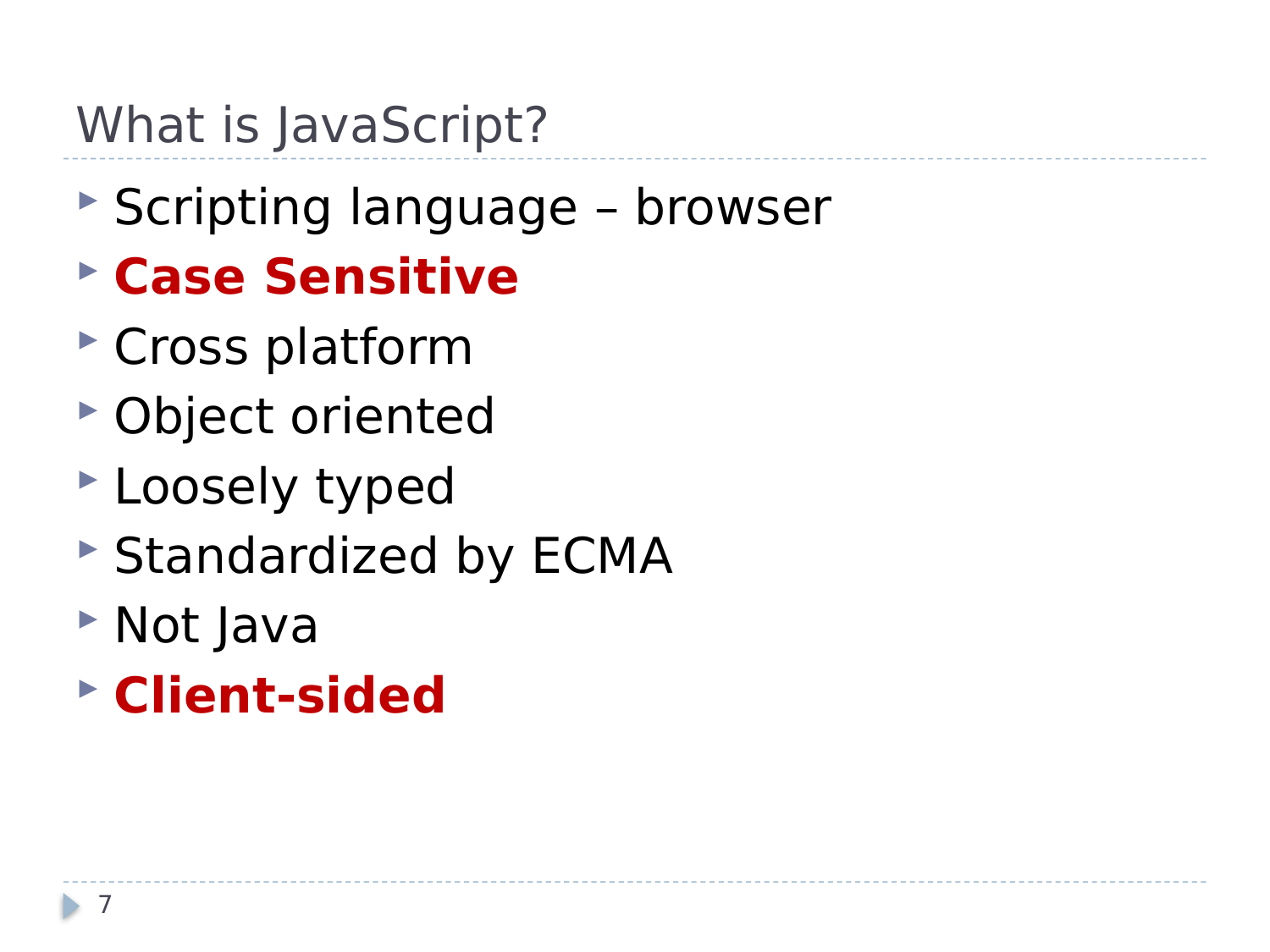

# What is JavaScript?
Scripting language – browser
Case Sensitive
Cross platform
Object oriented
Loosely typed
Standardized by ECMA
Not Java
Client-sided

7